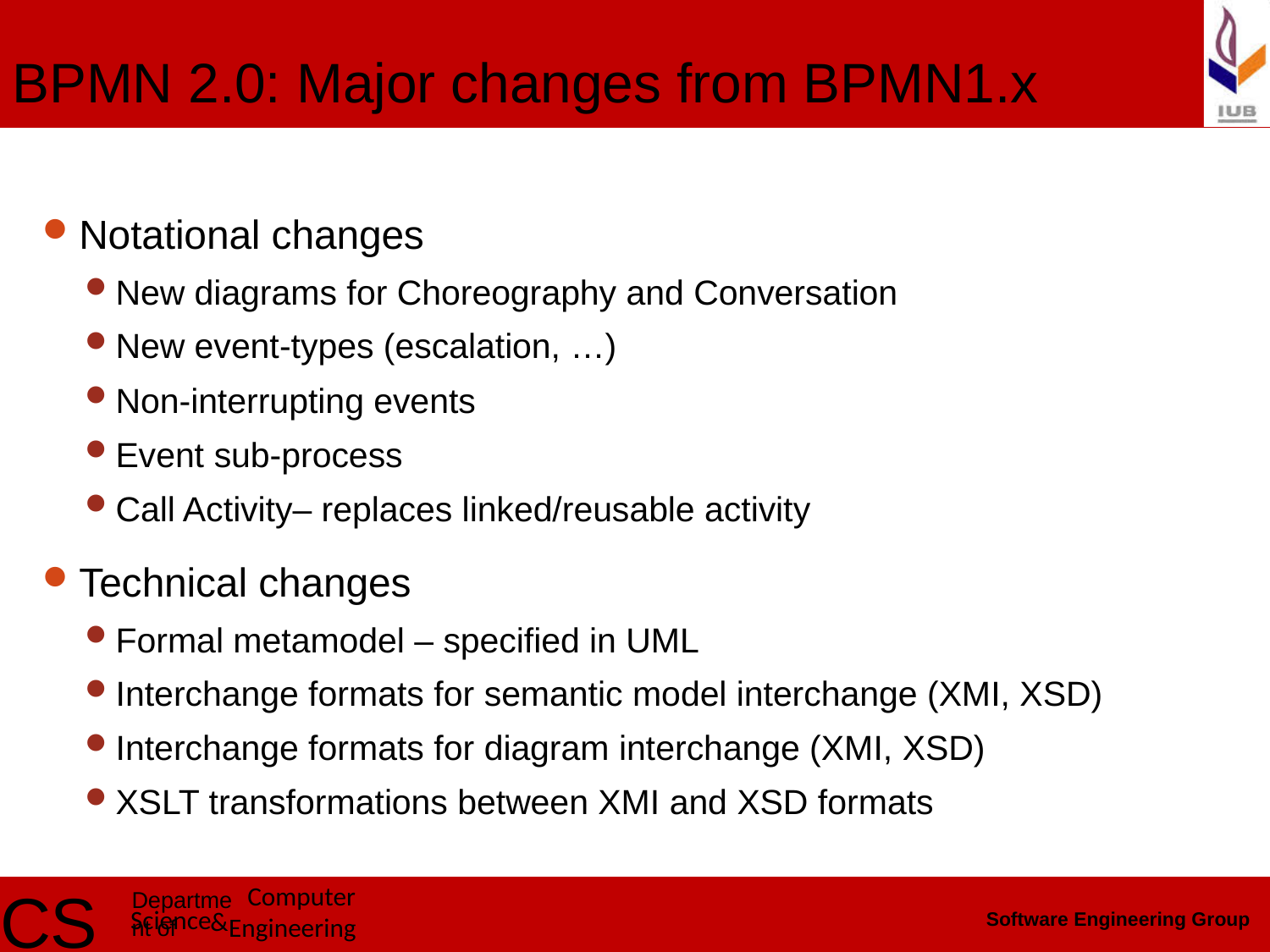

# BPMN 2.0: Major changes from BPMN1.x
Notational changes
New diagrams for Choreography and Conversation
New event-types (escalation, …)
Non-interrupting events
Event sub-process
Call Activity– replaces linked/reusable activity
Technical changes
Formal metamodel – specified in UML
Interchange formats for semantic model interchange (XMI, XSD)
Interchange formats for diagram interchange (XMI, XSD)
XSLT transformations between XMI and XSD formats